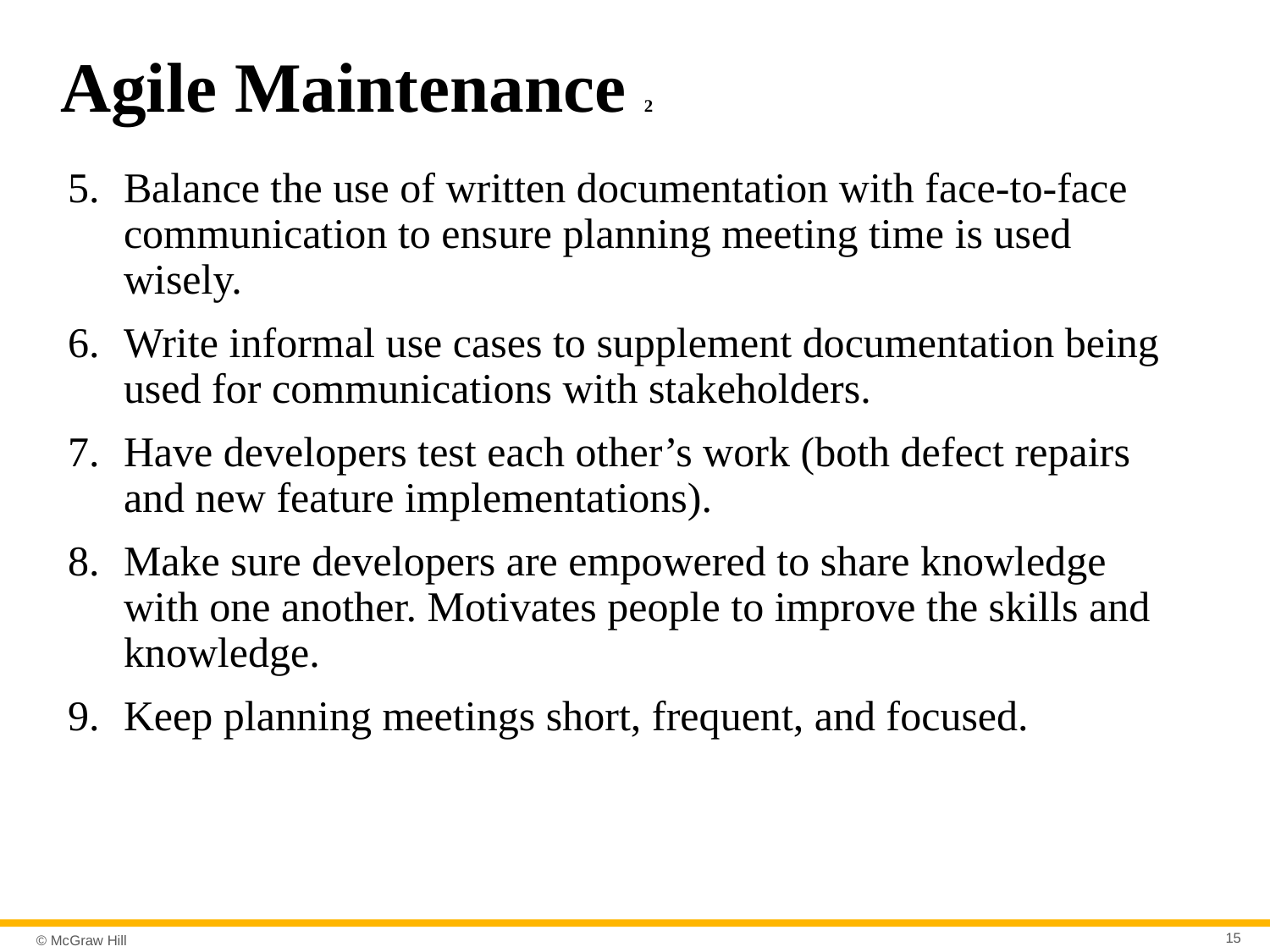

# Agile Maintenance 2
Balance the use of written documentation with face-to-face communication to ensure planning meeting time is used wisely.
Write informal use cases to supplement documentation being used for communications with stakeholders.
Have developers test each other’s work (both defect repairs and new feature implementations).
Make sure developers are empowered to share knowledge with one another. Motivates people to improve the skills and knowledge.
Keep planning meetings short, frequent, and focused.
15